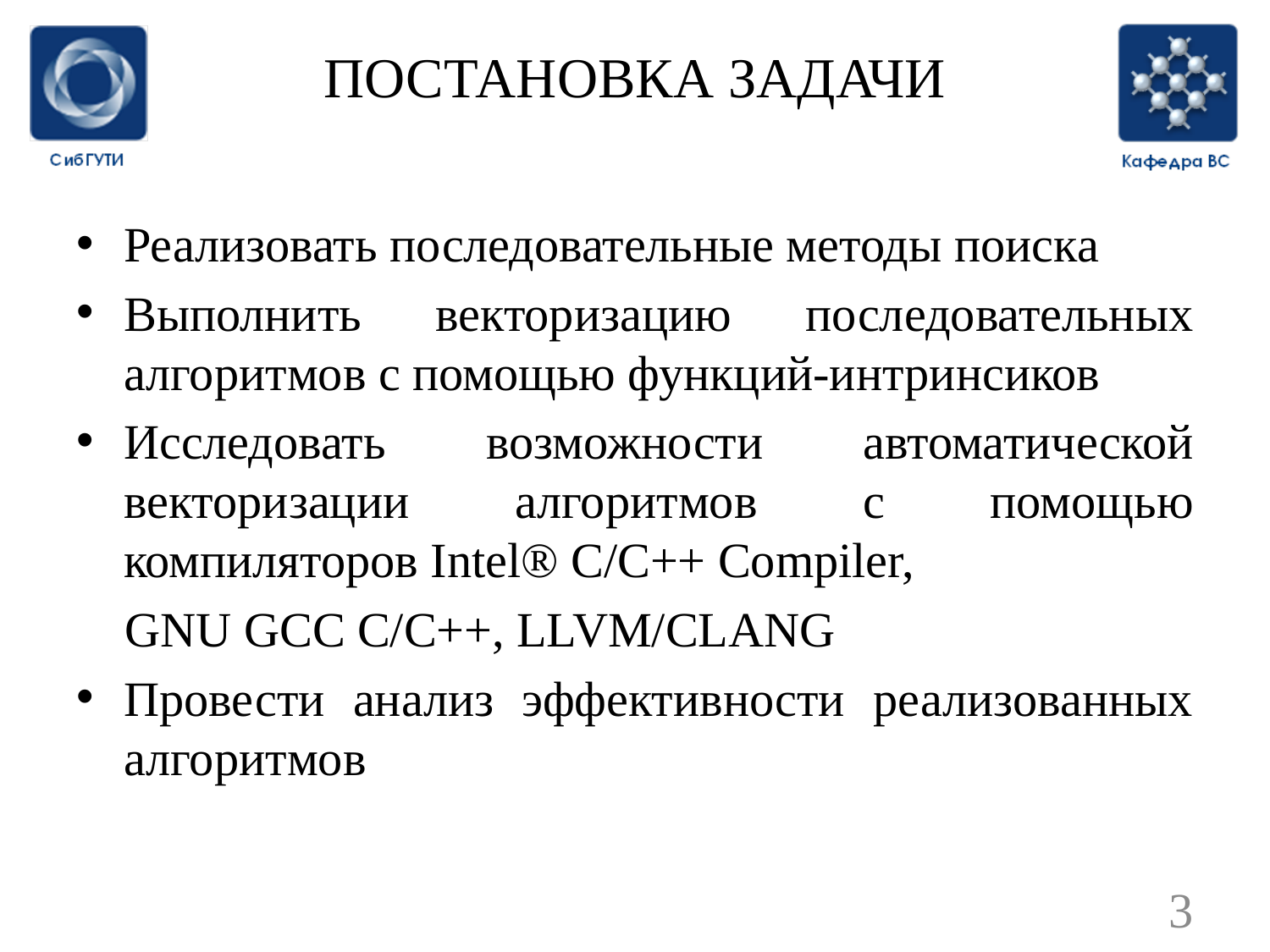

# ПОСТАНОВКА ЗАДАЧИ
Реализовать последовательные методы поиска
Выполнить векторизацию последовательных алгоритмов с помощью функций-интринсиков
Исследовать возможности автоматической векторизации алгоритмов с помощью компиляторов Intel® C/C++ Compiler,
    GNU GCC C/C++, LLVM/CLANG
Провести анализ эффективности реализованных алгоритмов
3